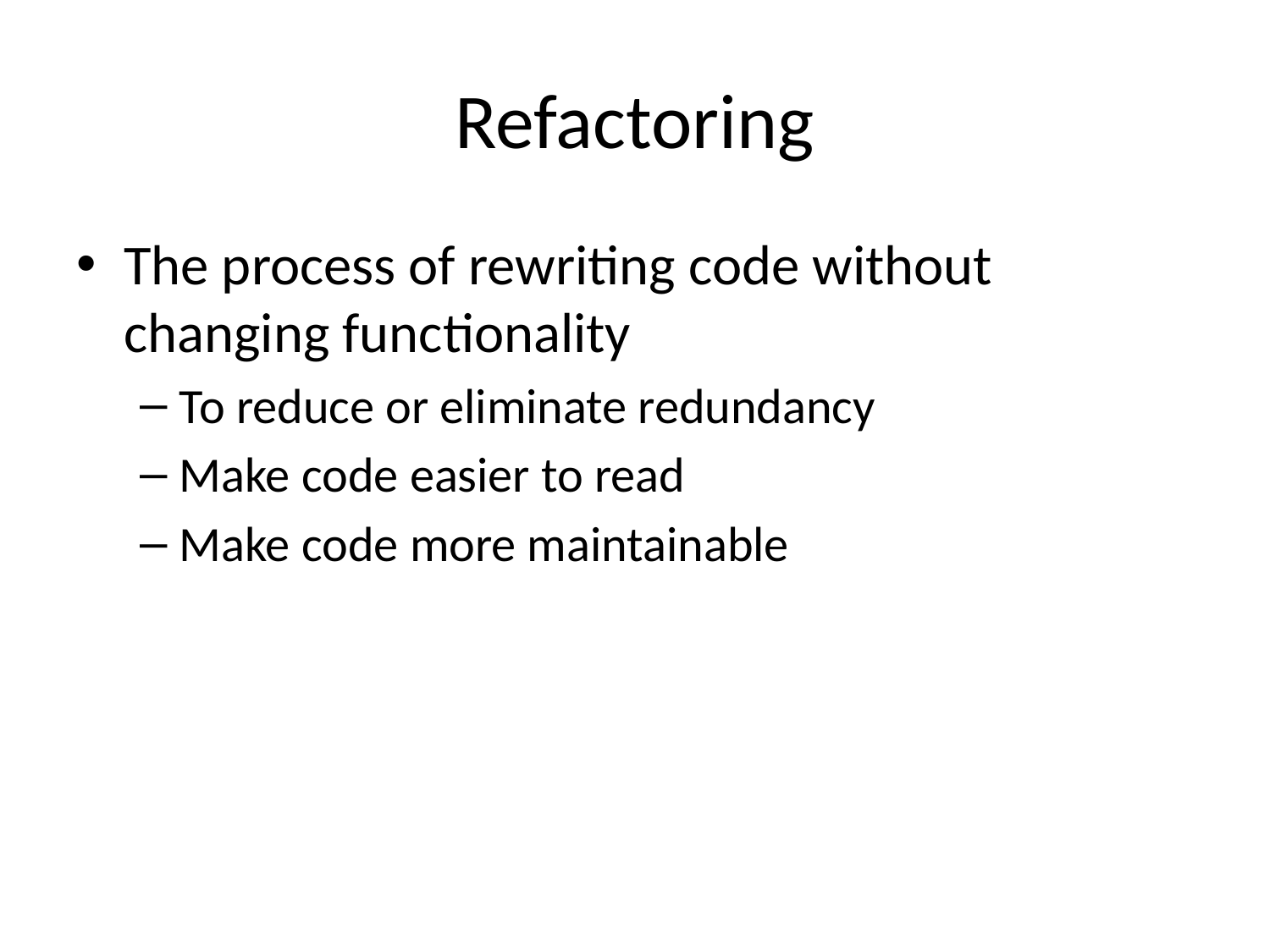

# Refactoring
The process of rewriting code without changing functionality
To reduce or eliminate redundancy
Make code easier to read
Make code more maintainable